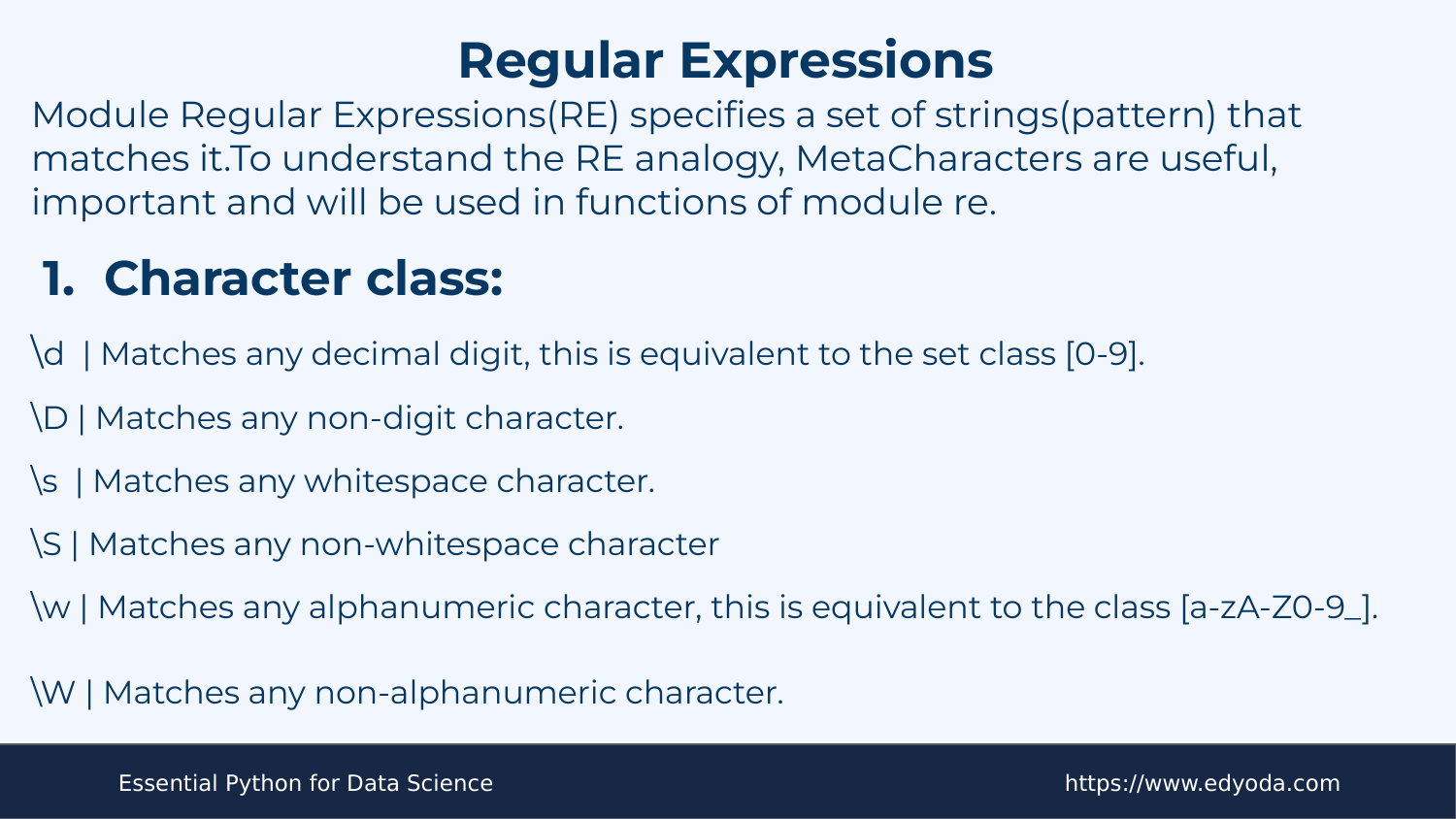

# Regular Expressions

Module Regular Expressions(RE) specifies a set of strings(pattern) that matches it.To understand the RE analogy, MetaCharacters are useful, important and will be used in functions of module re.
Character class:
\d  | Matches any decimal digit, this is equivalent to the set class [0-9].
\D | Matches any non-digit character.
\s  | Matches any whitespace character.
\S | Matches any non-whitespace character
\w | Matches any alphanumeric character, this is equivalent to the class [a-zA-Z0-9_].
\W | Matches any non-alphanumeric character.

Essential Python for Data Science
https://www.edyoda.com